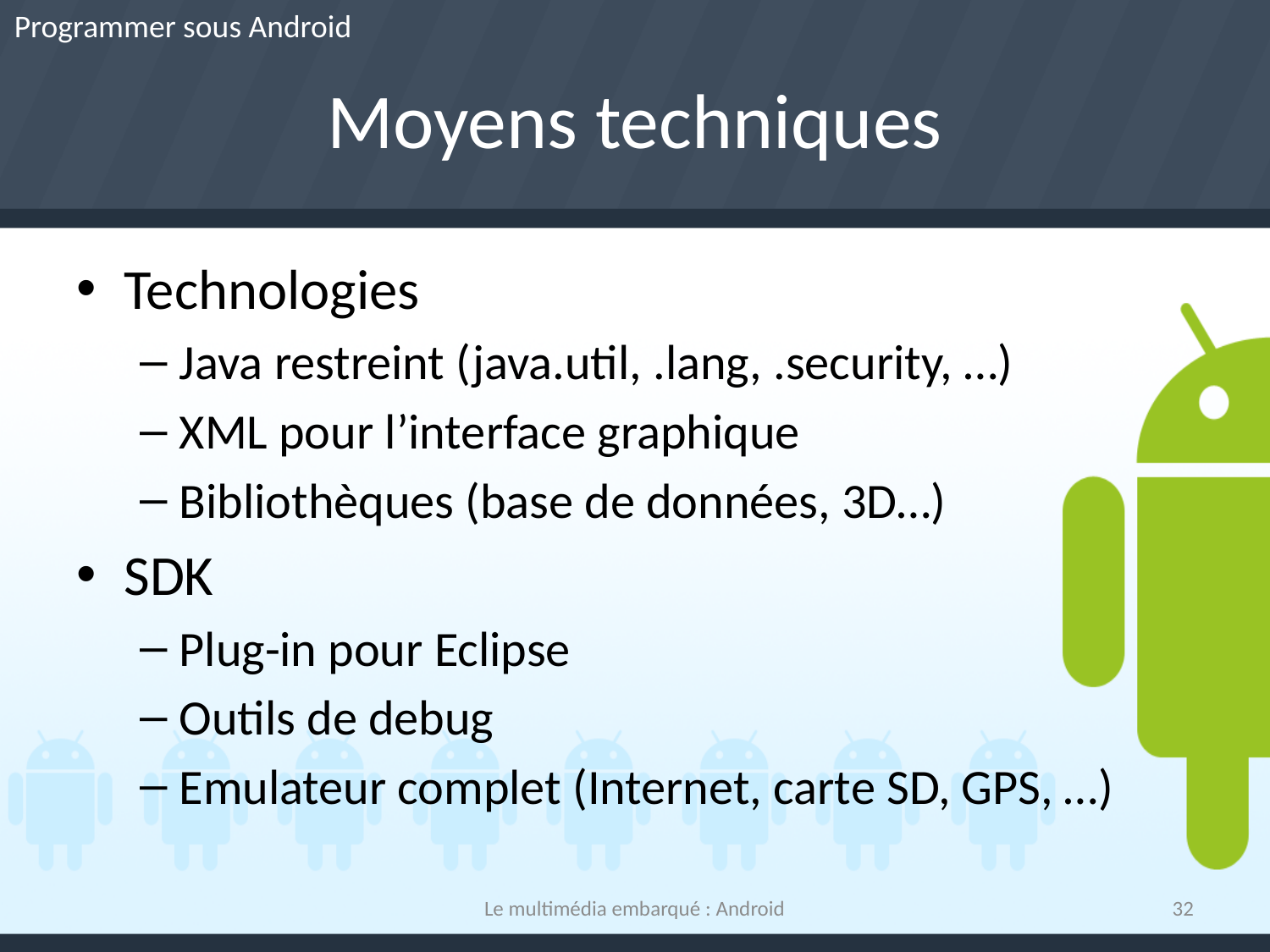

Programmer sous Android
# Moyens techniques
Technologies
Java restreint (java.util, .lang, .security, …)
XML pour l’interface graphique
Bibliothèques (base de données, 3D…)
SDK
Plug-in pour Eclipse
Outils de debug
Emulateur complet (Internet, carte SD, GPS, …)

Le multimédia embarqué : Android
32